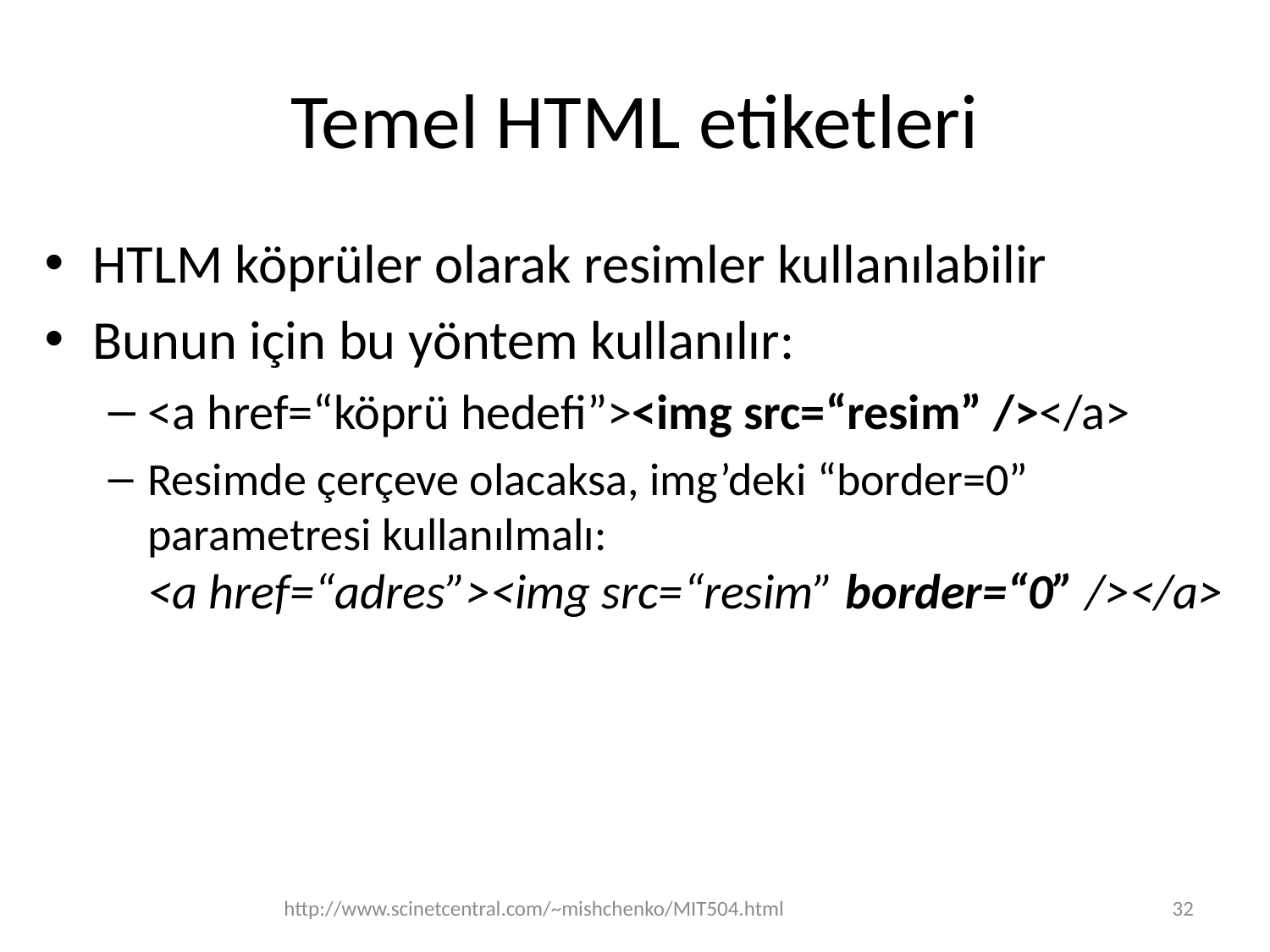

# Temel HTML etiketleri
HTLM köprüler olarak resimler kullanılabilir
Bunun için bu yöntem kullanılır:
<a href=“köprü hedefi”><img src=“resim” /></a>
Resimde çerçeve olacaksa, img’deki “border=0” parametresi kullanılmalı:
<a href=“adres”><img src=“resim” border=“0” /></a>

http://www.scinetcentral.com/~mishchenko/MIT504.html
32